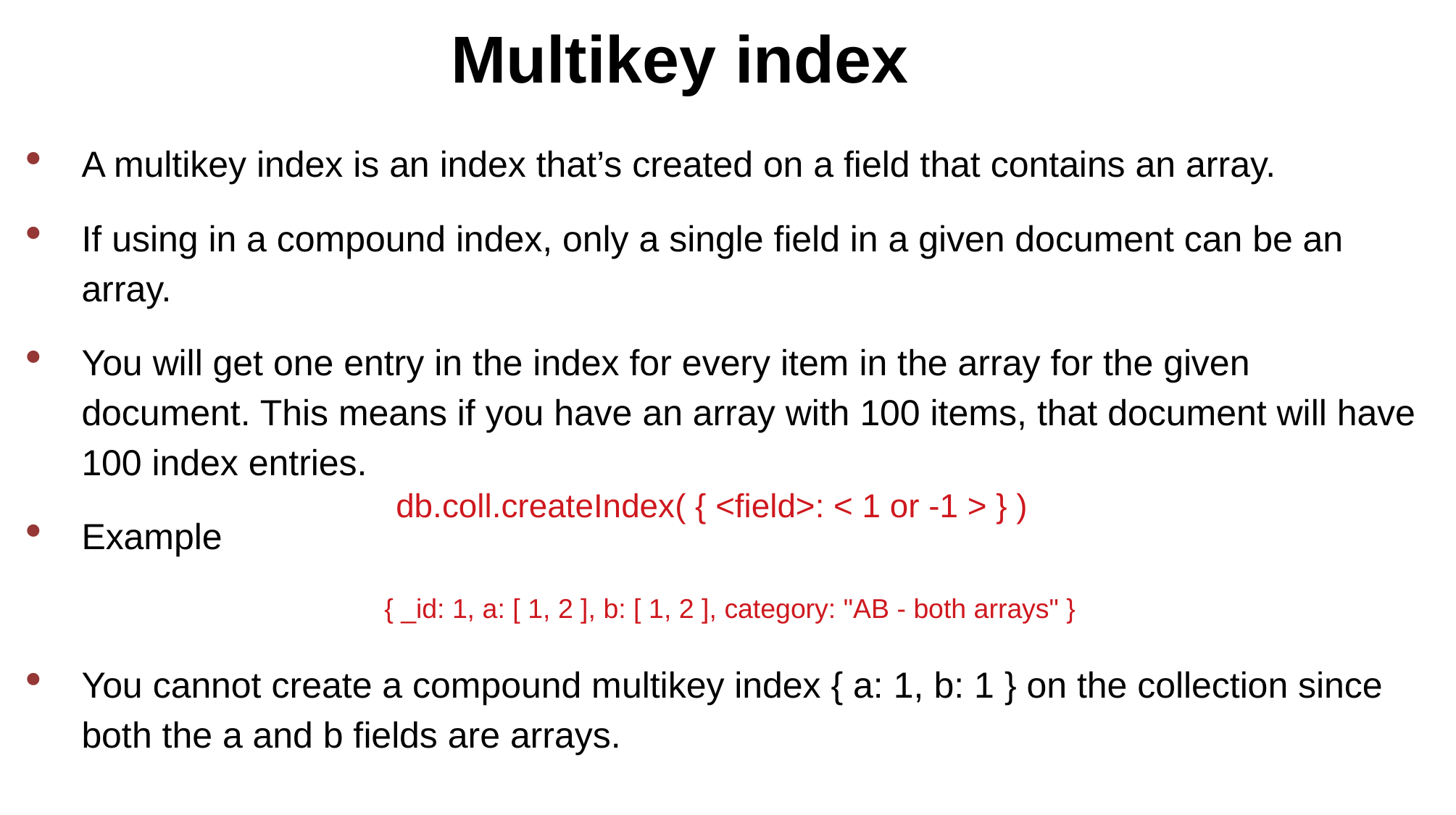

Multikey index
A multikey index is an index that’s created on a field that contains an array.
If using in a compound index, only a single field in a given document can be an array.
You will get one entry in the index for every item in the array for the given document. This means if you have an array with 100 items, that document will have 100 index entries.
Example

You cannot create a compound multikey index { a: 1, b: 1 } on the collection since both the a and b fields are arrays.
db.coll.createIndex( { <field>: < 1 or -1 > } )
{ _id: 1, a: [ 1, 2 ], b: [ 1, 2 ], category: "AB - both arrays" }